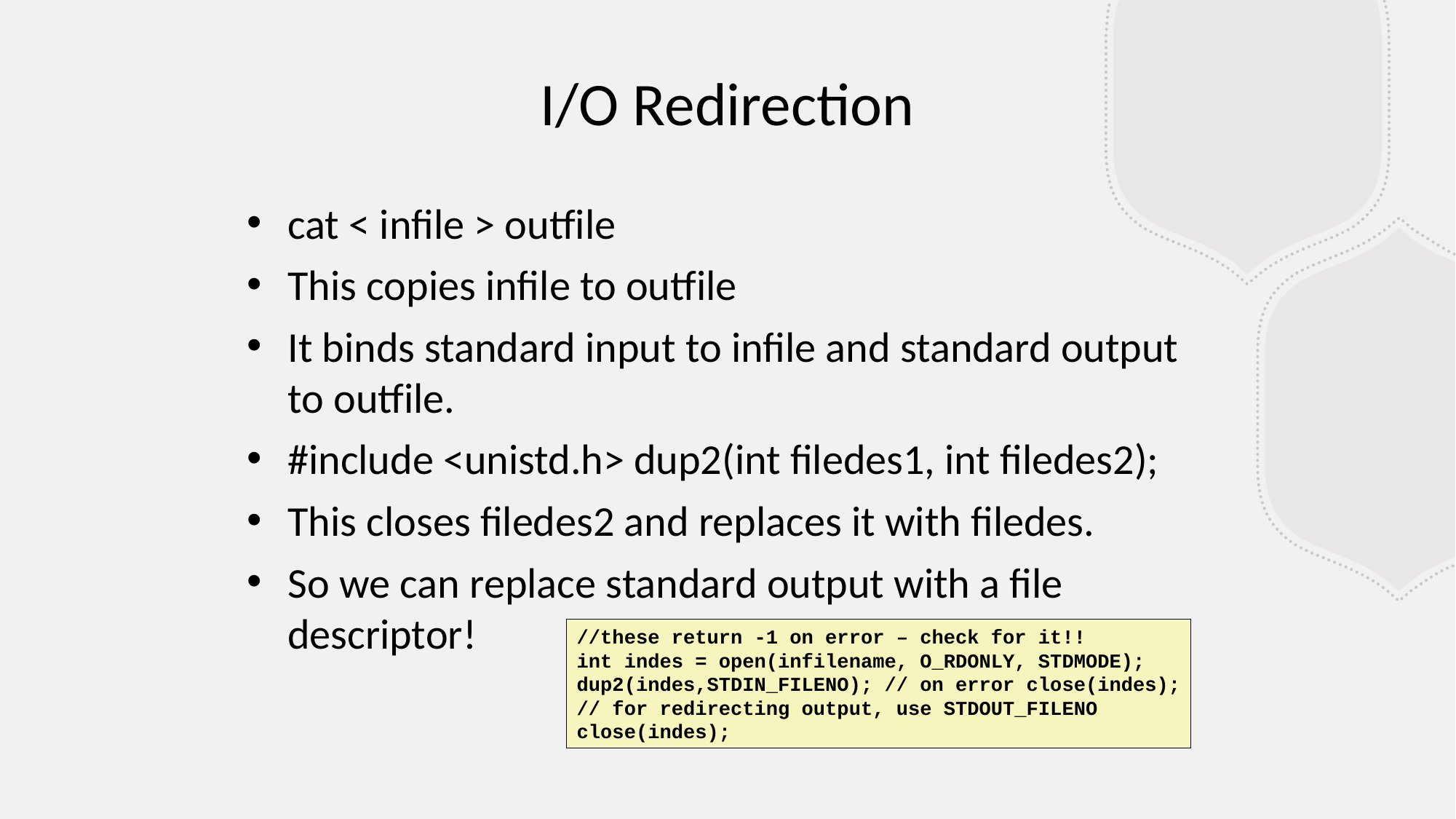

I/O Redirection
cat < infile > outfile
This copies infile to outfile
It binds standard input to infile and standard output to outfile.
#include <unistd.h> dup2(int filedes1, int filedes2);
This closes filedes2 and replaces it with filedes.
So we can replace standard output with a file descriptor!

//these return -1 on error – check for it!!
int indes = open(infilename, O_RDONLY, STDMODE);
dup2(indes,STDIN_FILENO); // on error close(indes);
// for redirecting output, use STDOUT_FILENO
close(indes);